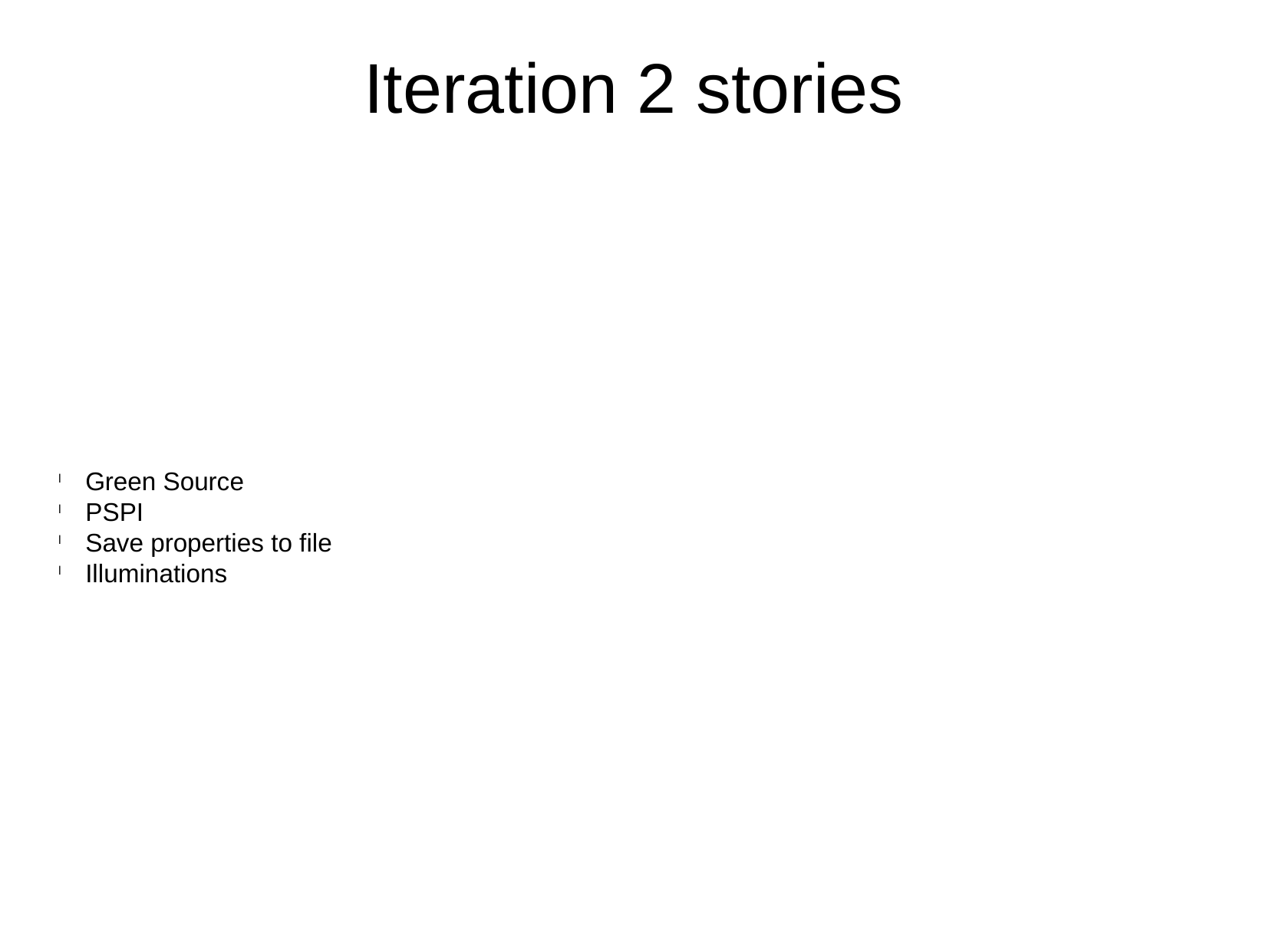

Iteration 2 stories

Green Source
PSPI
Save properties to file
Illuminations